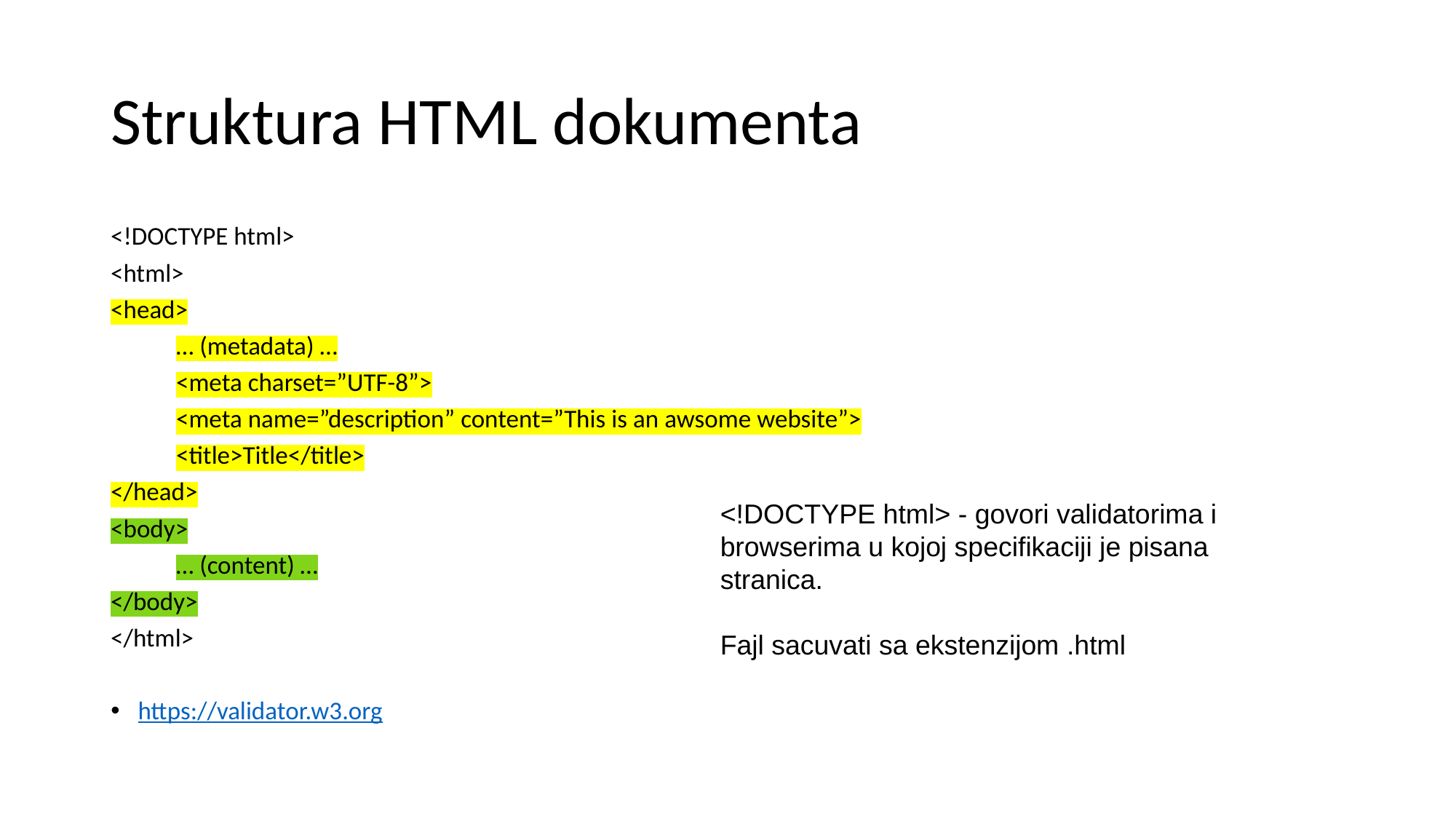

Struktura HTML dokumenta
<!DOCTYPE html>
<html>
<head>
	… (metadata) …
	<meta charset=”UTF-8”>
	<meta name=”description” content=”This is an awsome website”>
	<title>Title</title>
</head>
<body>
	… (content) …
</body>
</html>

https://validator.w3.org

<!DOCTYPE html> - govori validatorima i browserima u kojoj specifikaciji je pisana stranica.

Fajl sacuvati sa ekstenzijom .html